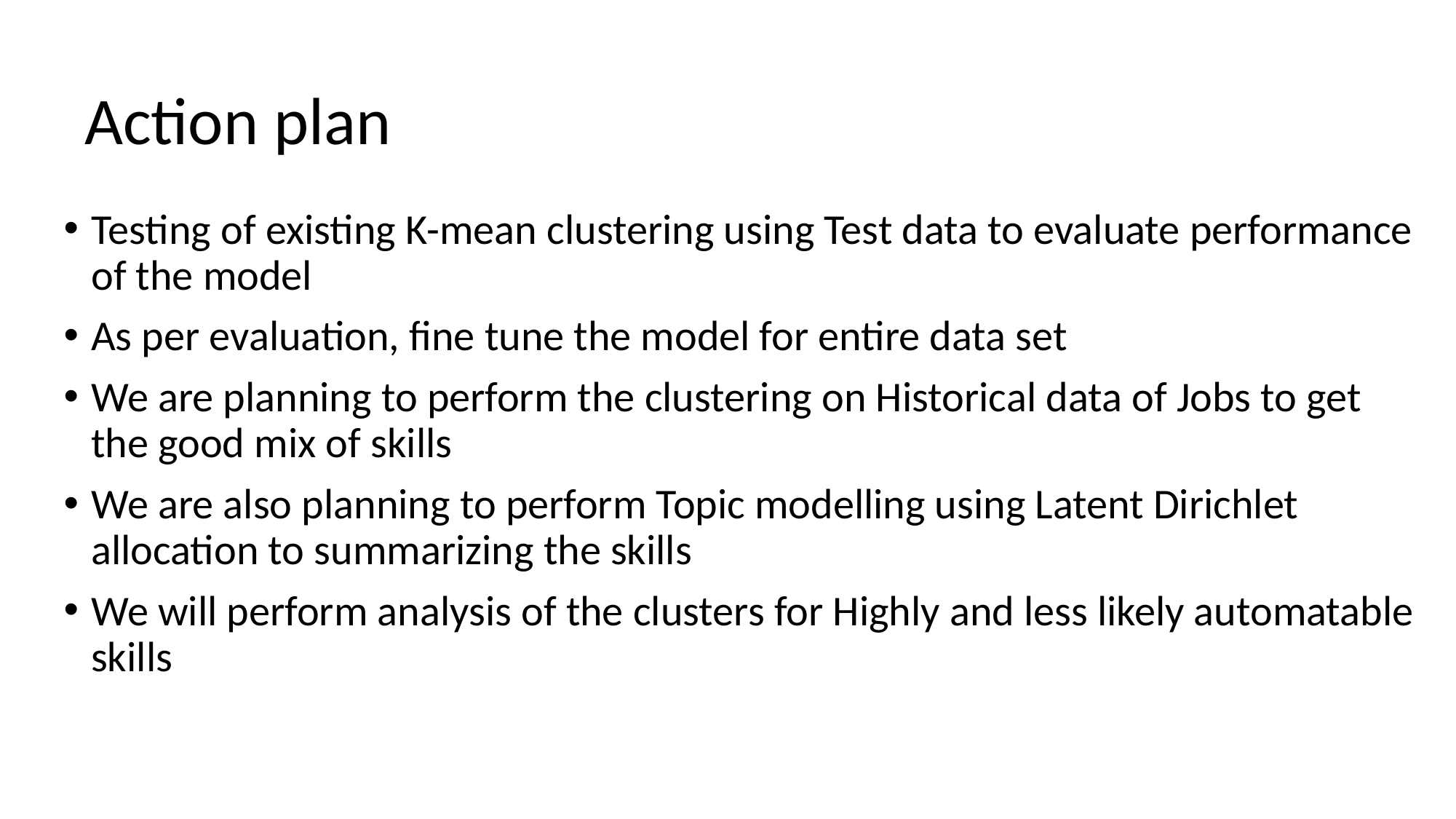

# Action plan
Testing of existing K-mean clustering using Test data to evaluate performance of the model
As per evaluation, fine tune the model for entire data set
We are planning to perform the clustering on Historical data of Jobs to get the good mix of skills
We are also planning to perform Topic modelling using Latent Dirichlet allocation to summarizing the skills
We will perform analysis of the clusters for Highly and less likely automatable skills